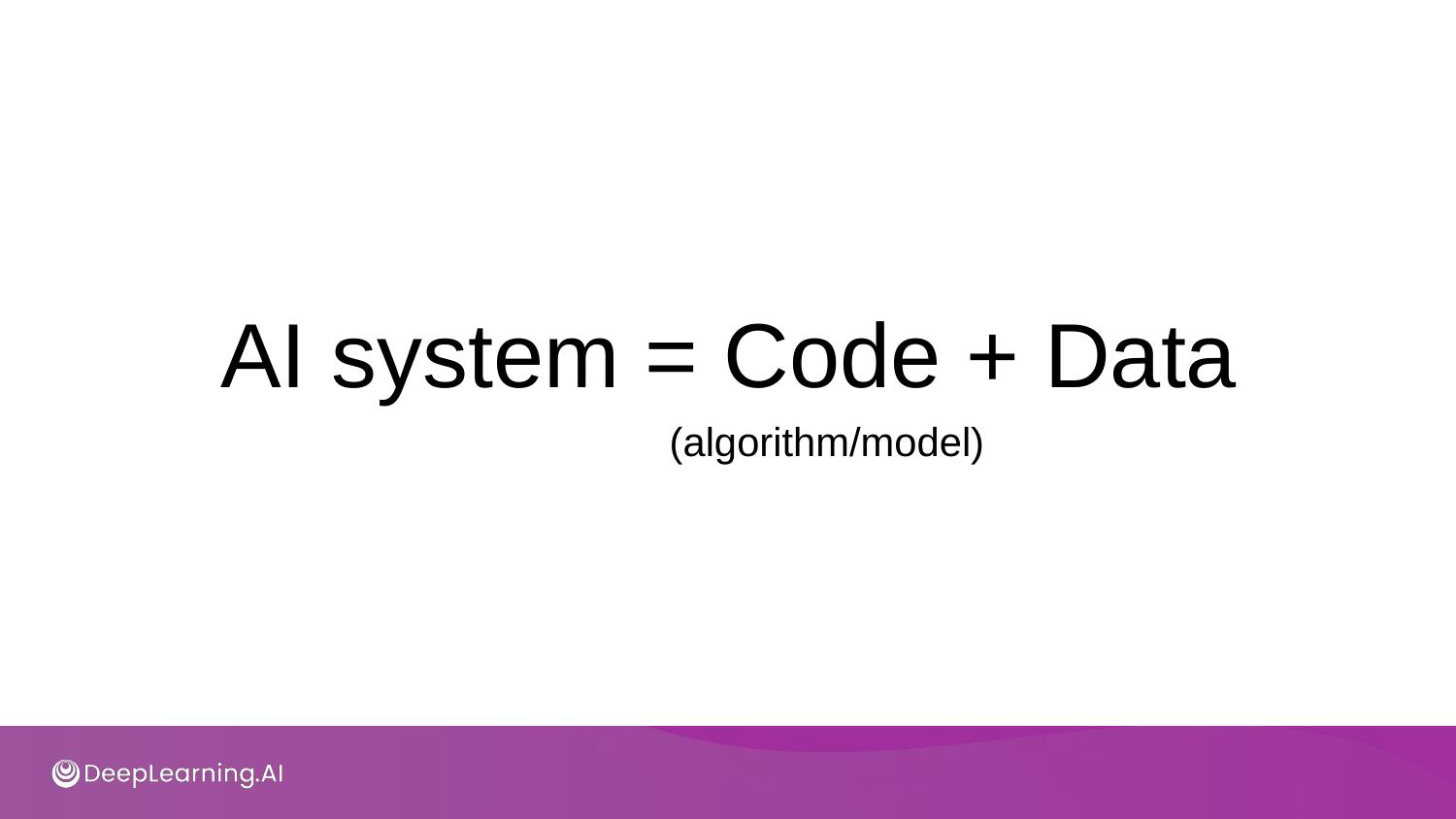

# AI system = Code + Data
(algorithm/model)